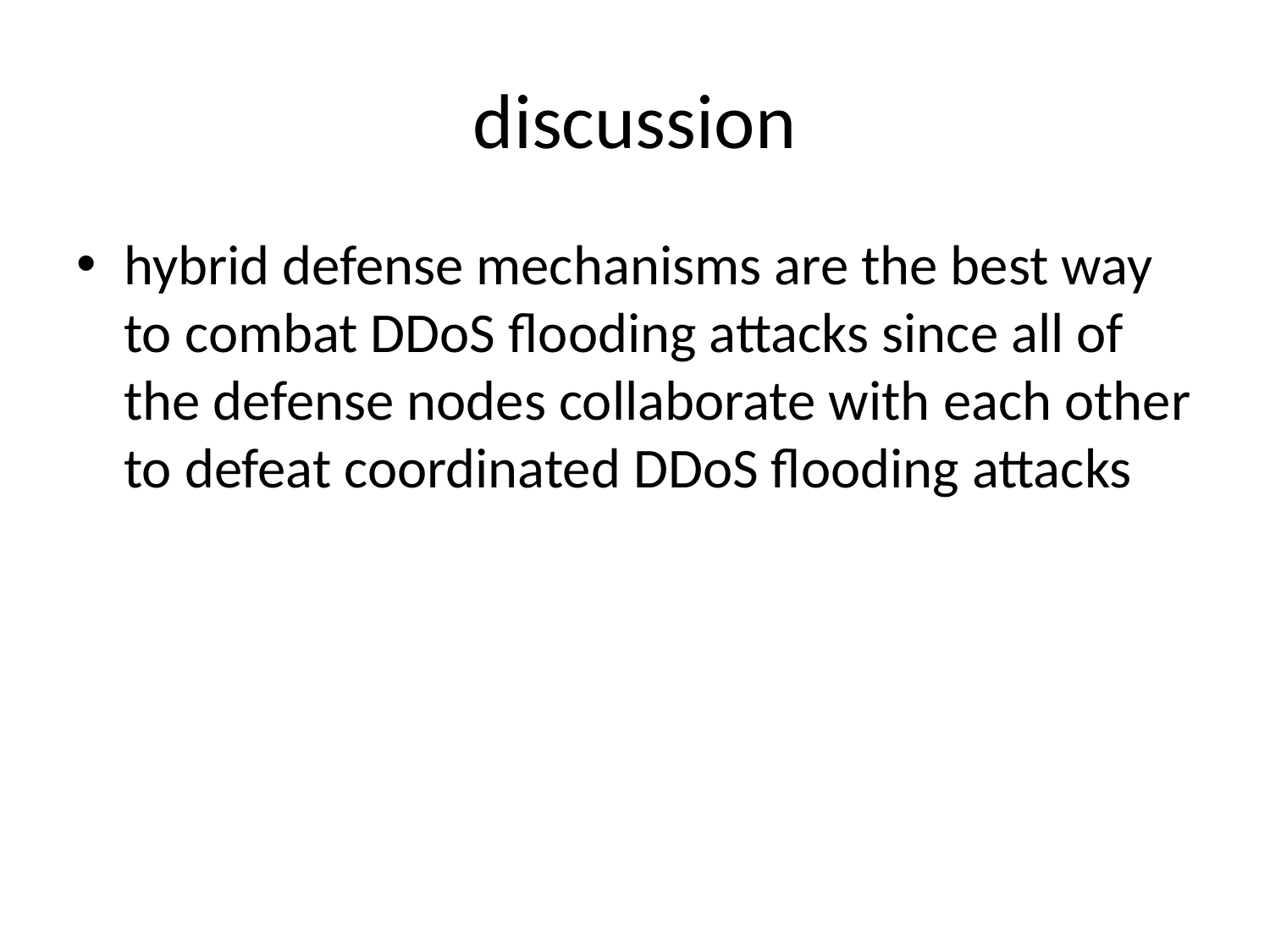

# discussion
hybrid defense mechanisms are the best way to combat DDoS flooding attacks since all of the defense nodes collaborate with each other to defeat coordinated DDoS flooding attacks